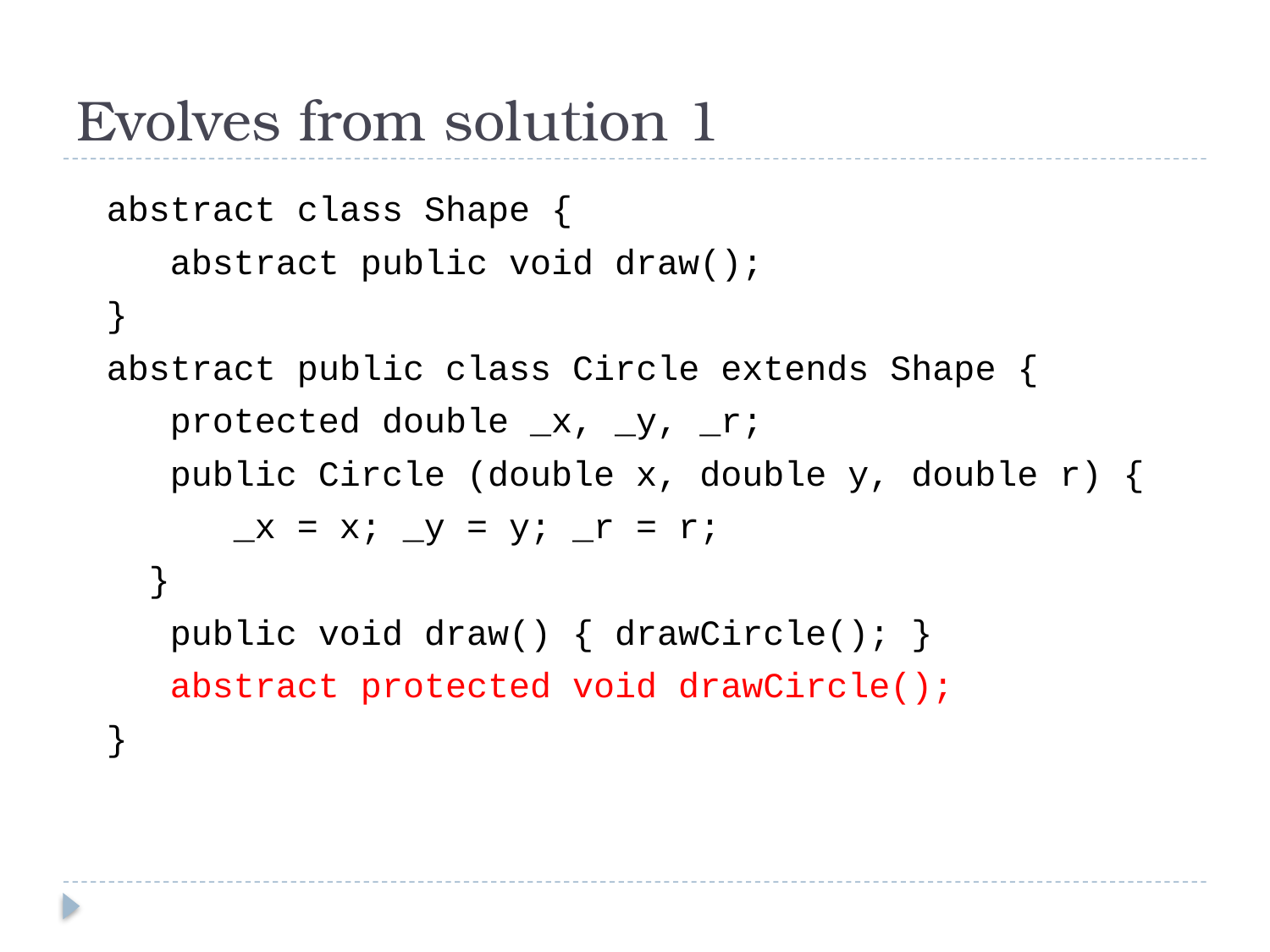

# Evolves from solution 1
abstract class Shape {
   abstract public void draw();
}
abstract public class Circle extends Shape {
   protected double _x, _y, _r;
   public Circle (double x, double y, double r) {
      _x = x; _y = y; _r = r;
  }
   public void draw() { drawCircle(); }
   abstract protected void drawCircle();
}